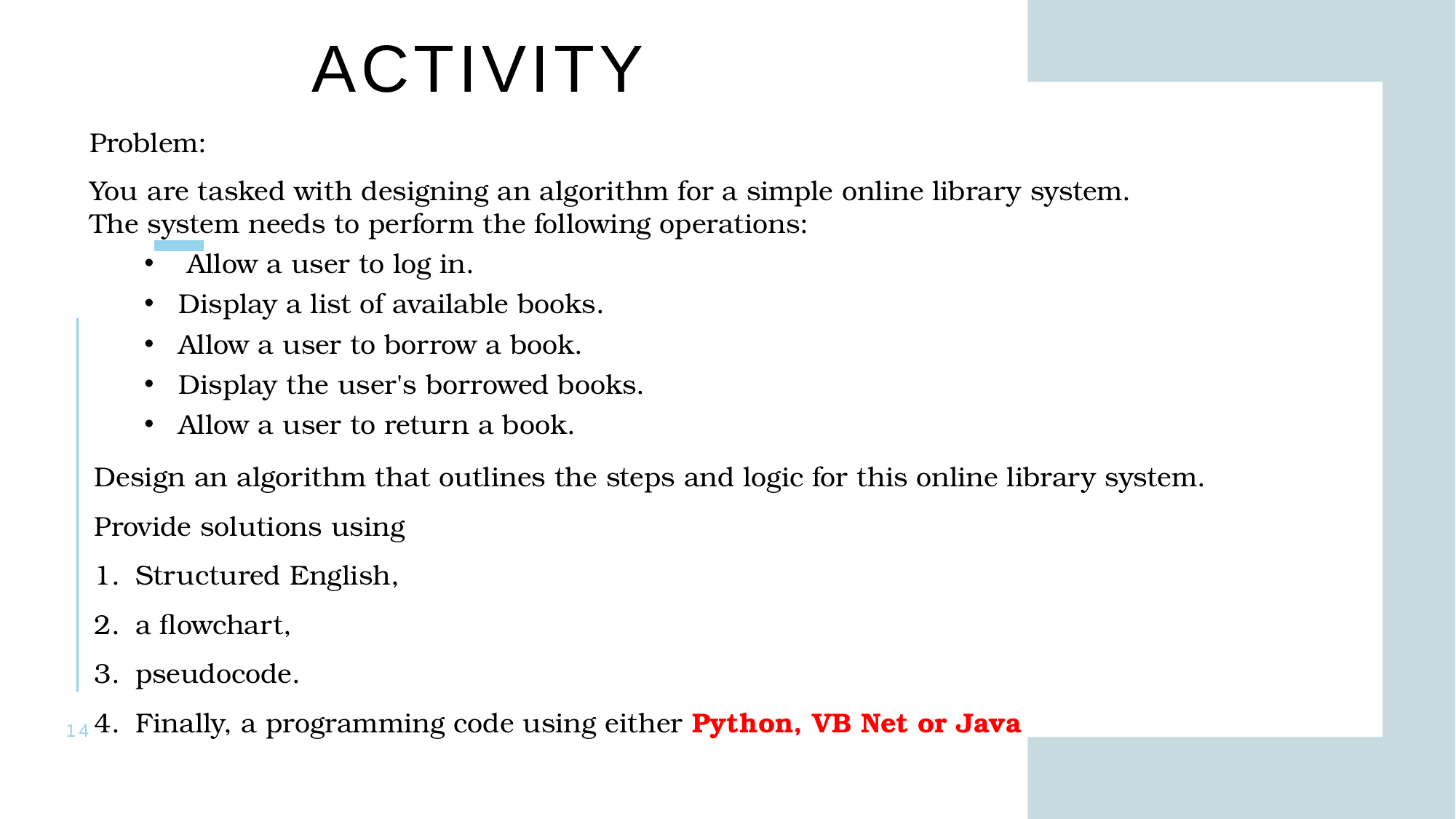

# Activity
Problem:
You are tasked with designing an algorithm for a simple online library system. The system needs to perform the following operations:
 Allow a user to log in.
Display a list of available books.
Allow a user to borrow a book.
Display the user's borrowed books.
Allow a user to return a book.

Design an algorithm that outlines the steps and logic for this online library system.
Provide solutions using
Structured English,
a flowchart,
pseudocode.
Finally, a programming code using either Python, VB Net or Java
14